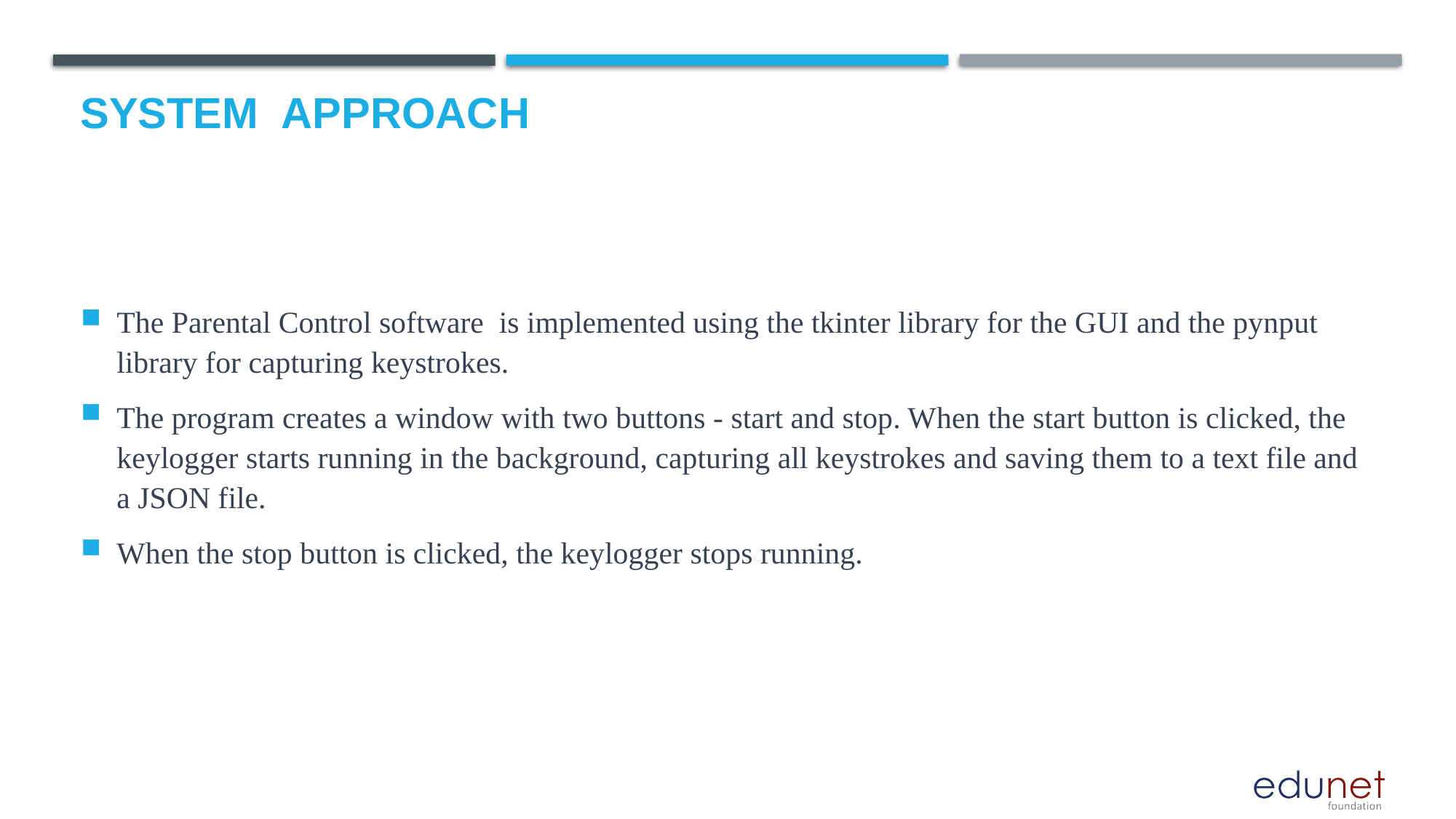

# System  Approach
The Parental Control software  is implemented using the tkinter library for the GUI and the pynput library for capturing keystrokes.
The program creates a window with two buttons - start and stop. When the start button is clicked, the keylogger starts running in the background, capturing all keystrokes and saving them to a text file and a JSON file.
When the stop button is clicked, the keylogger stops running.